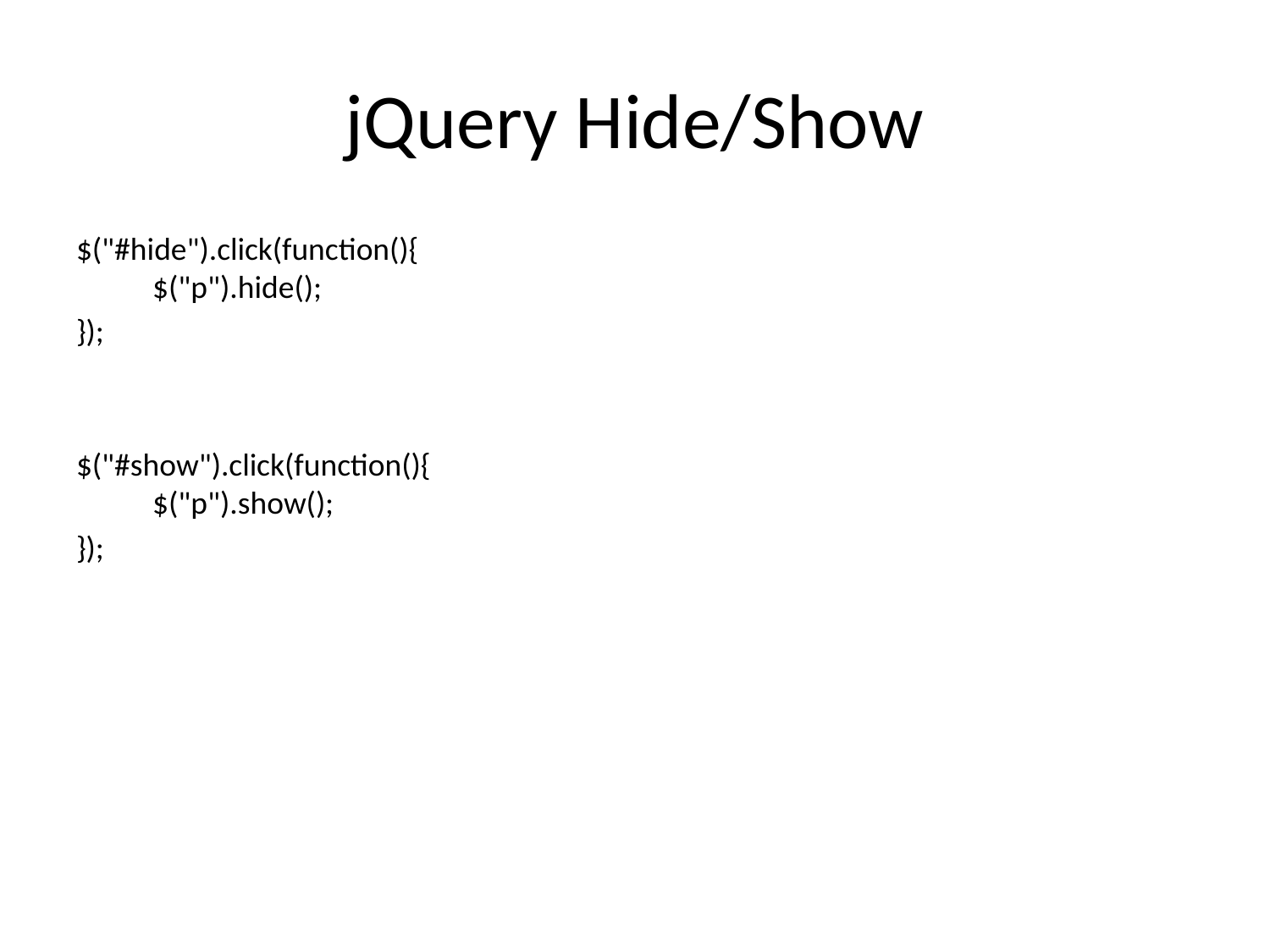

# jQuery Hide/Show
$("#hide").click(function(){
    $("p").hide();
});

$("#show").click(function(){
    $("p").show();
});